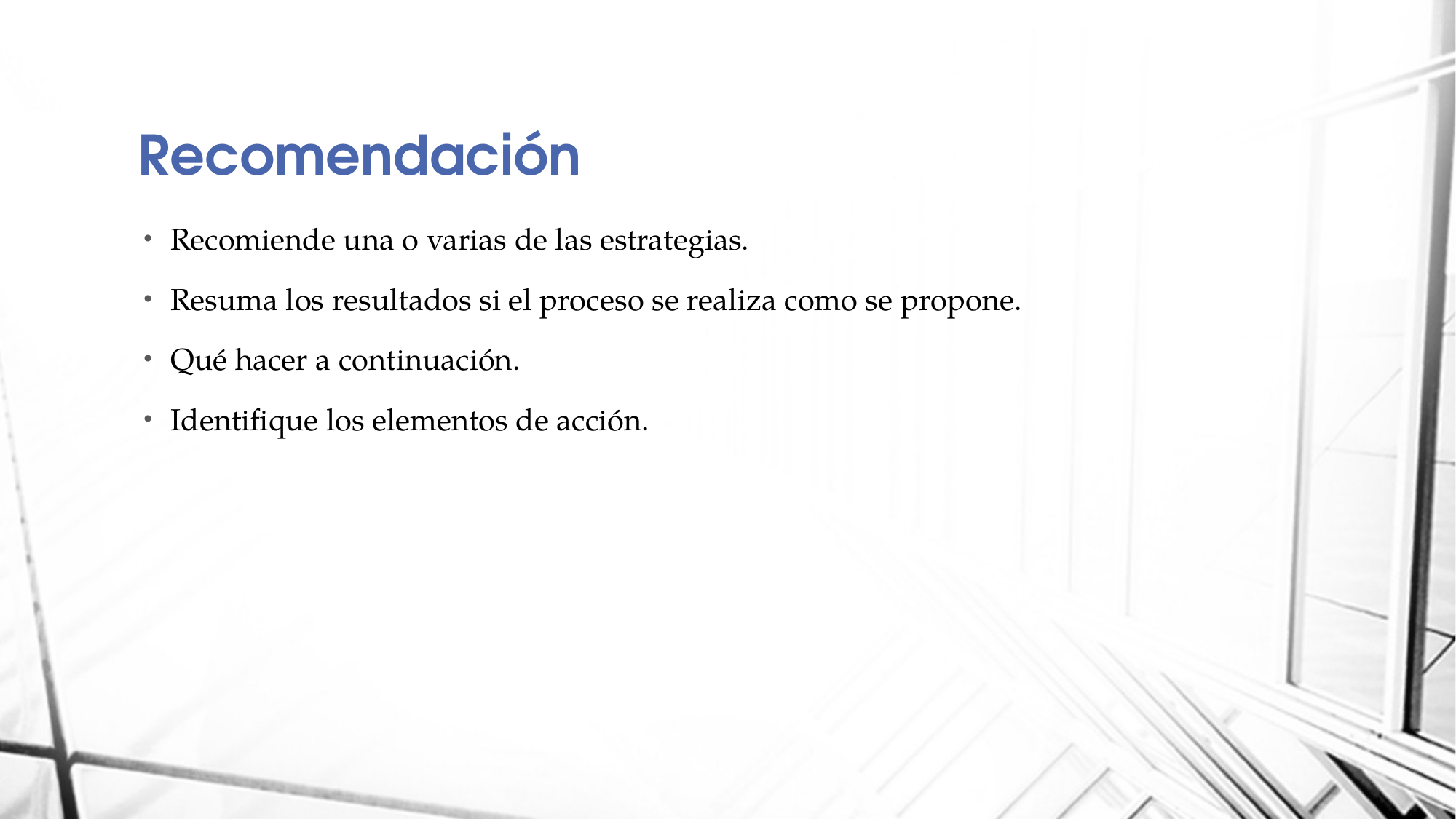

# Recomendación
Recomiende una o varias de las estrategias.
Resuma los resultados si el proceso se realiza como se propone.
Qué hacer a continuación.
Identifique los elementos de acción.